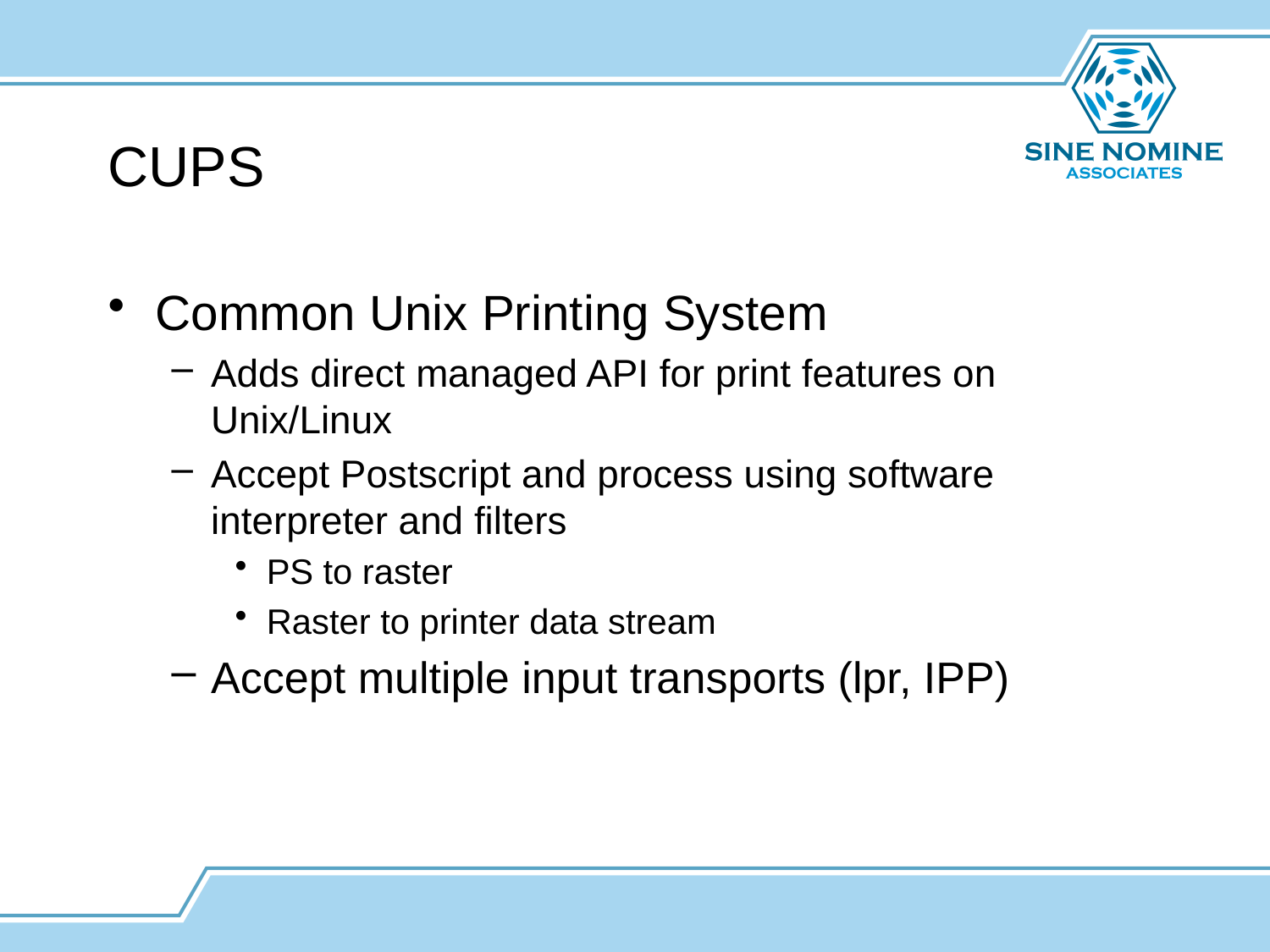

# CUPS
Common Unix Printing System
Adds direct managed API for print features on Unix/Linux
Accept Postscript and process using software interpreter and filters
PS to raster
Raster to printer data stream
Accept multiple input transports (lpr, IPP)